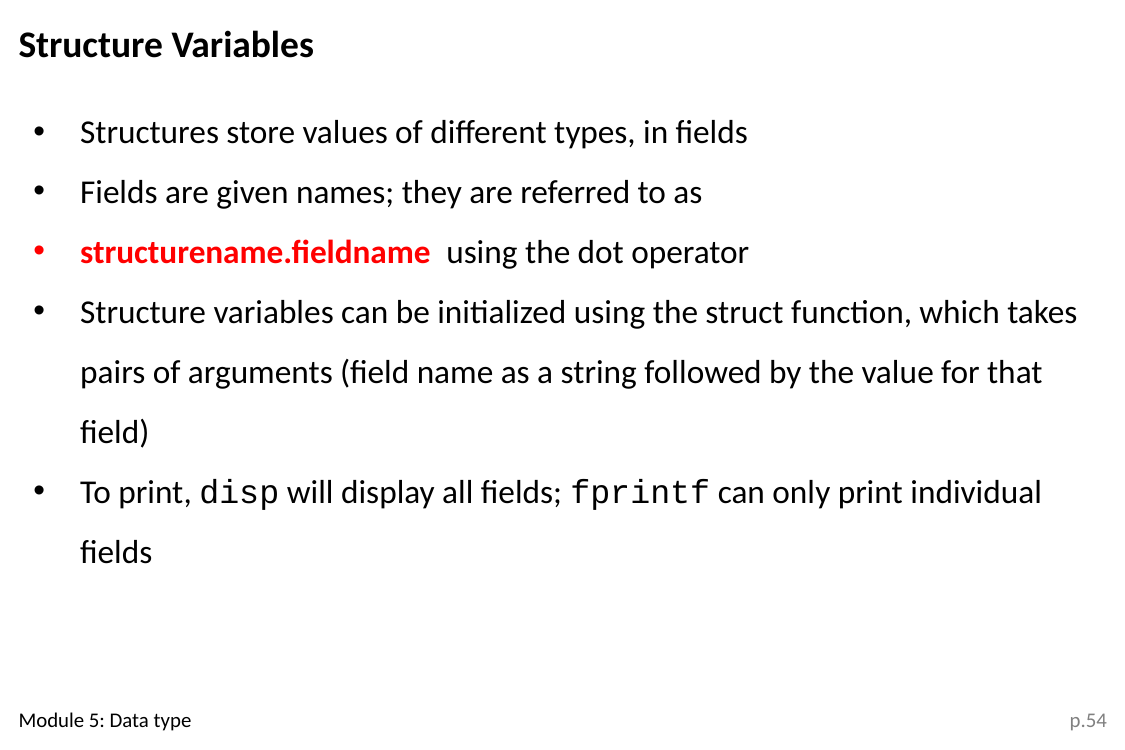

Structure Variables
Structures store values of different types, in fields
Fields are given names; they are referred to as
structurename.fieldname  using the dot operator
Structure variables can be initialized using the struct function, which takes pairs of arguments (field name as a string followed by the value for that field)
To print, disp will display all fields; fprintf can only print individual fields
Module 5: Data type
p.54